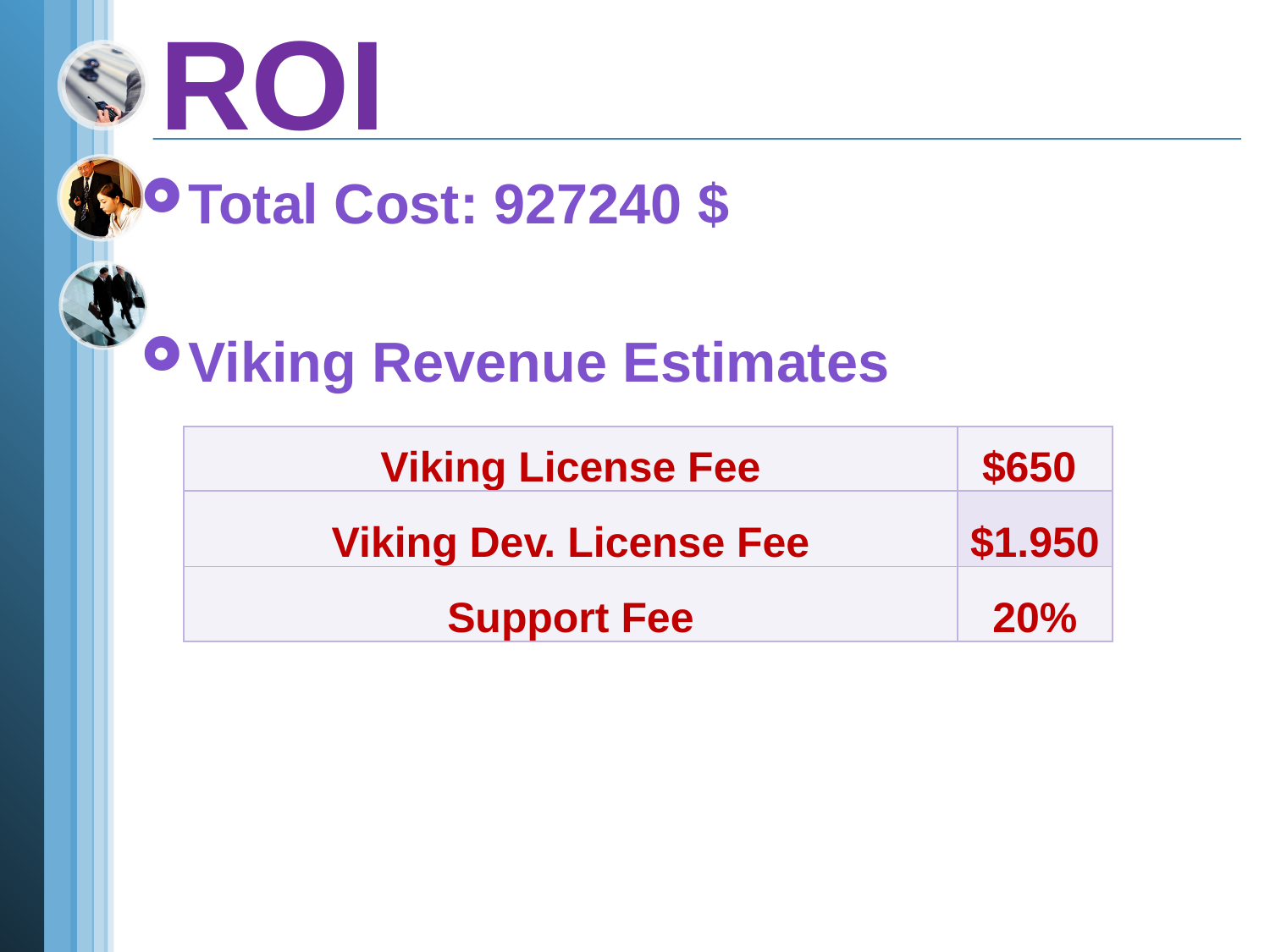

# ROI
Total Cost: 927240 $

Viking Revenue Estimates

| Viking License Fee | $650 |
| --- | --- |
| Viking Dev. License Fee | $1.950 |
| Support Fee | 20% |